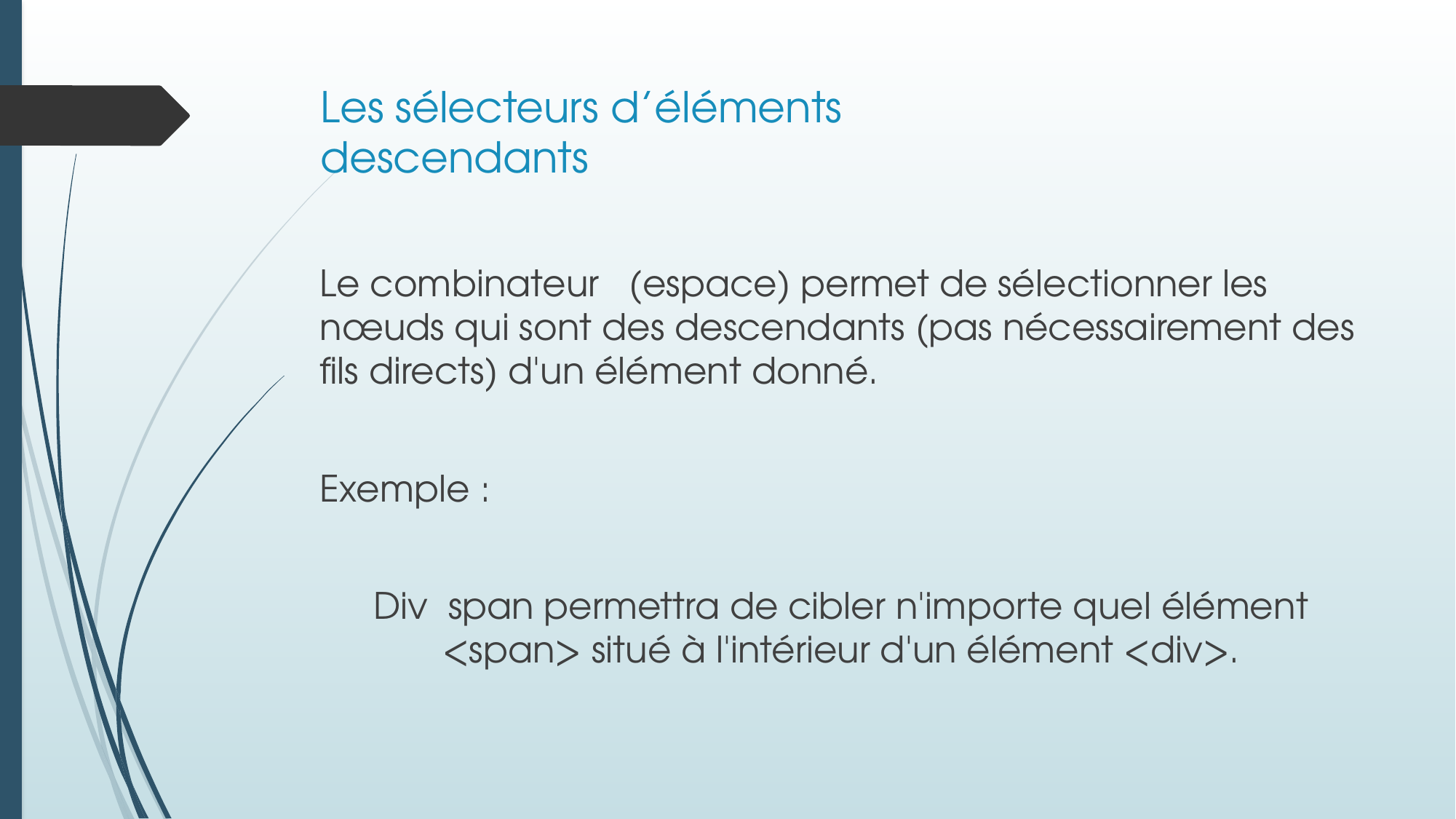

# Les sélecteurs d’éléments descendants
Le combinateur   (espace) permet de sélectionner les nœuds qui sont des descendants (pas nécessairement des fils directs) d'un élément donné.

Exemple :

Div  span permettra de cibler n'importe quel élément <span> situé à l'intérieur d'un élément <div>.